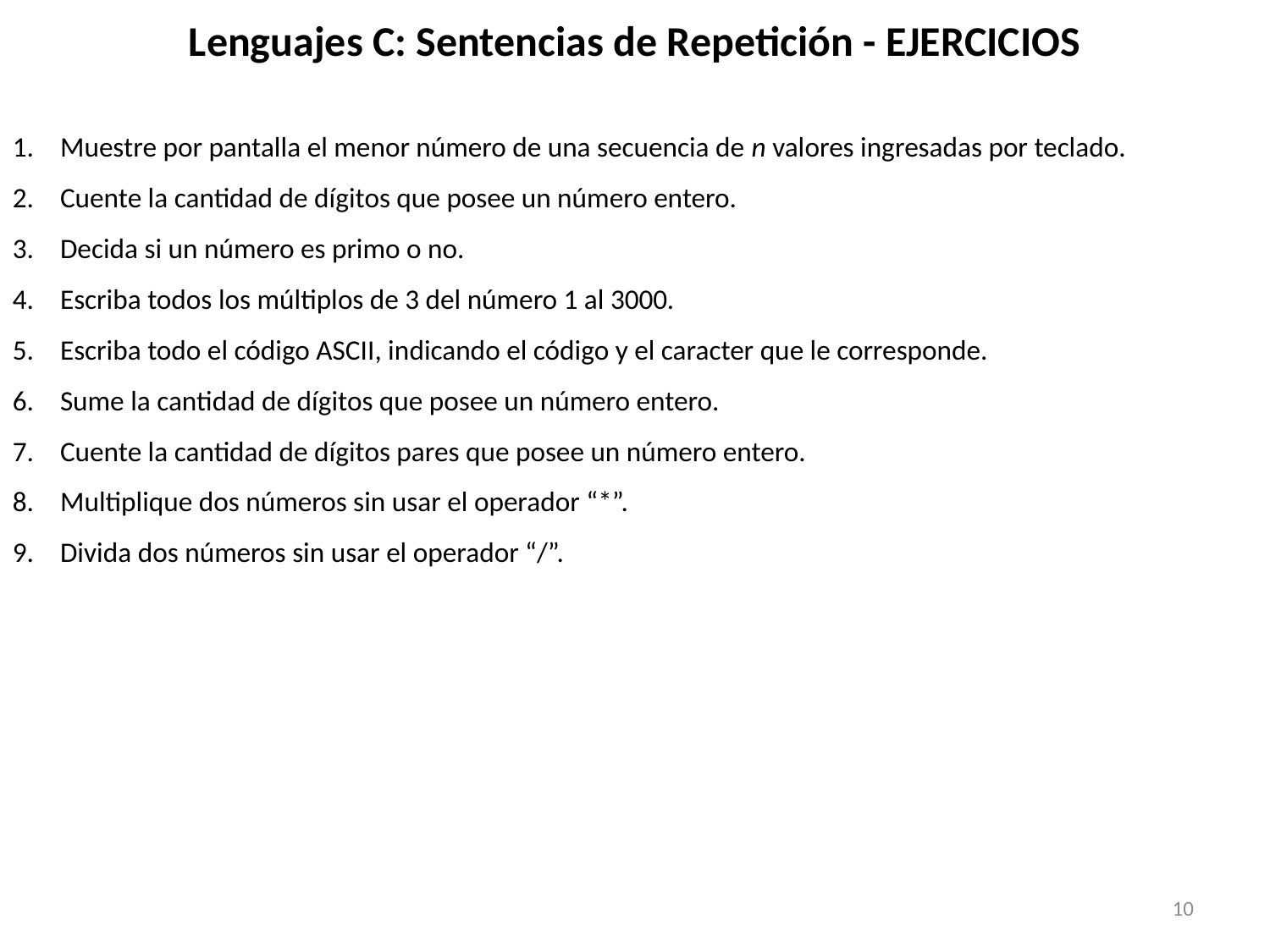

# Lenguajes C: Sentencias de Repetición - EJERCICIOS
Muestre por pantalla el menor número de una secuencia de n valores ingresadas por teclado.
Cuente la cantidad de dígitos que posee un número entero.
Decida si un número es primo o no.
Escriba todos los múltiplos de 3 del número 1 al 3000.
Escriba todo el código ASCII, indicando el código y el caracter que le corresponde.
Sume la cantidad de dígitos que posee un número entero.
Cuente la cantidad de dígitos pares que posee un número entero.
Multiplique dos números sin usar el operador “*”.
Divida dos números sin usar el operador “/”.
10